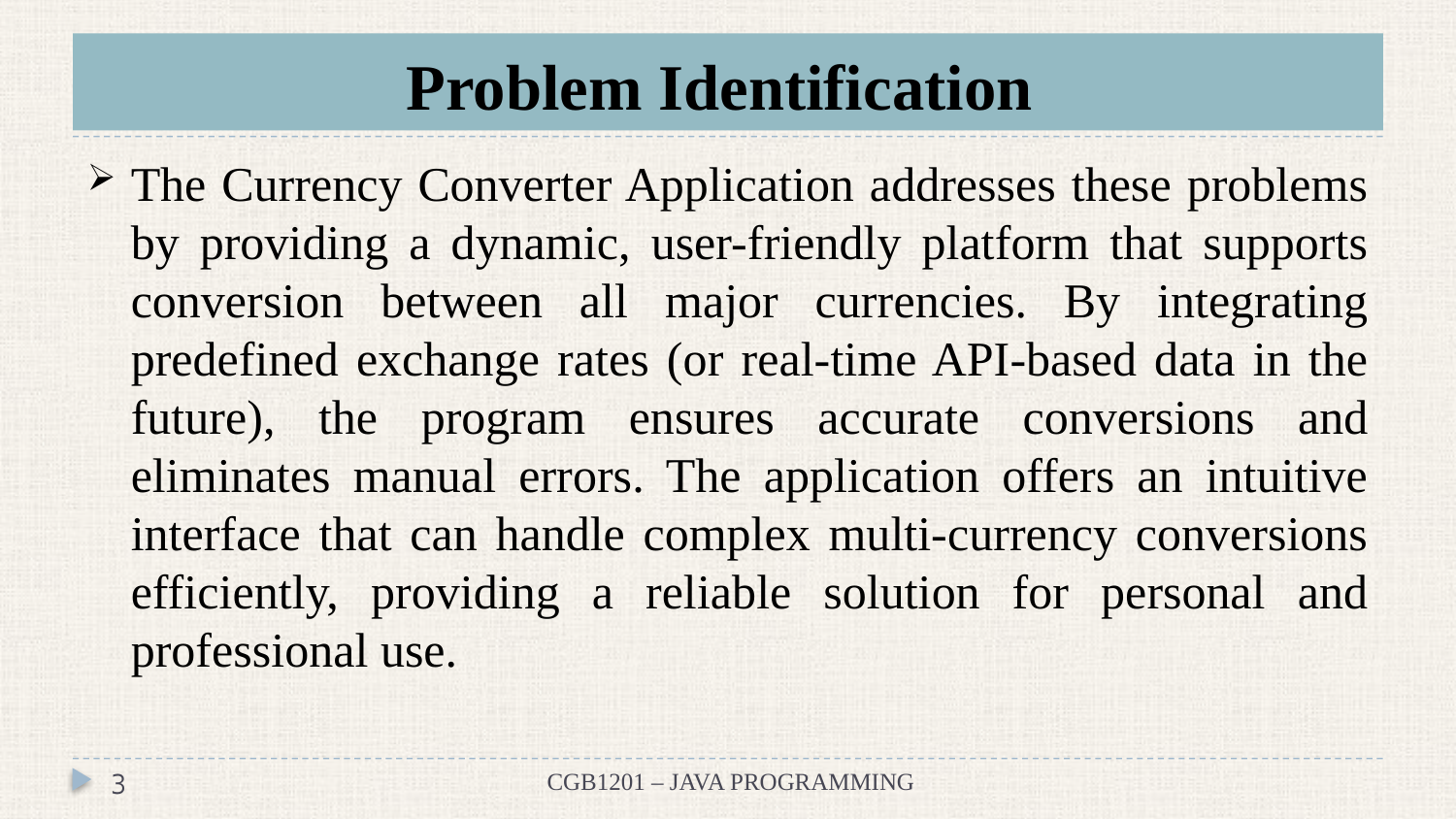

# Problem Identification
The Currency Converter Application addresses these problems by providing a dynamic, user-friendly platform that supports conversion between all major currencies. By integrating predefined exchange rates (or real-time API-based data in the future), the program ensures accurate conversions and eliminates manual errors. The application offers an intuitive interface that can handle complex multi-currency conversions efficiently, providing a reliable solution for personal and professional use.
3
CGB1201 – JAVA PROGRAMMING